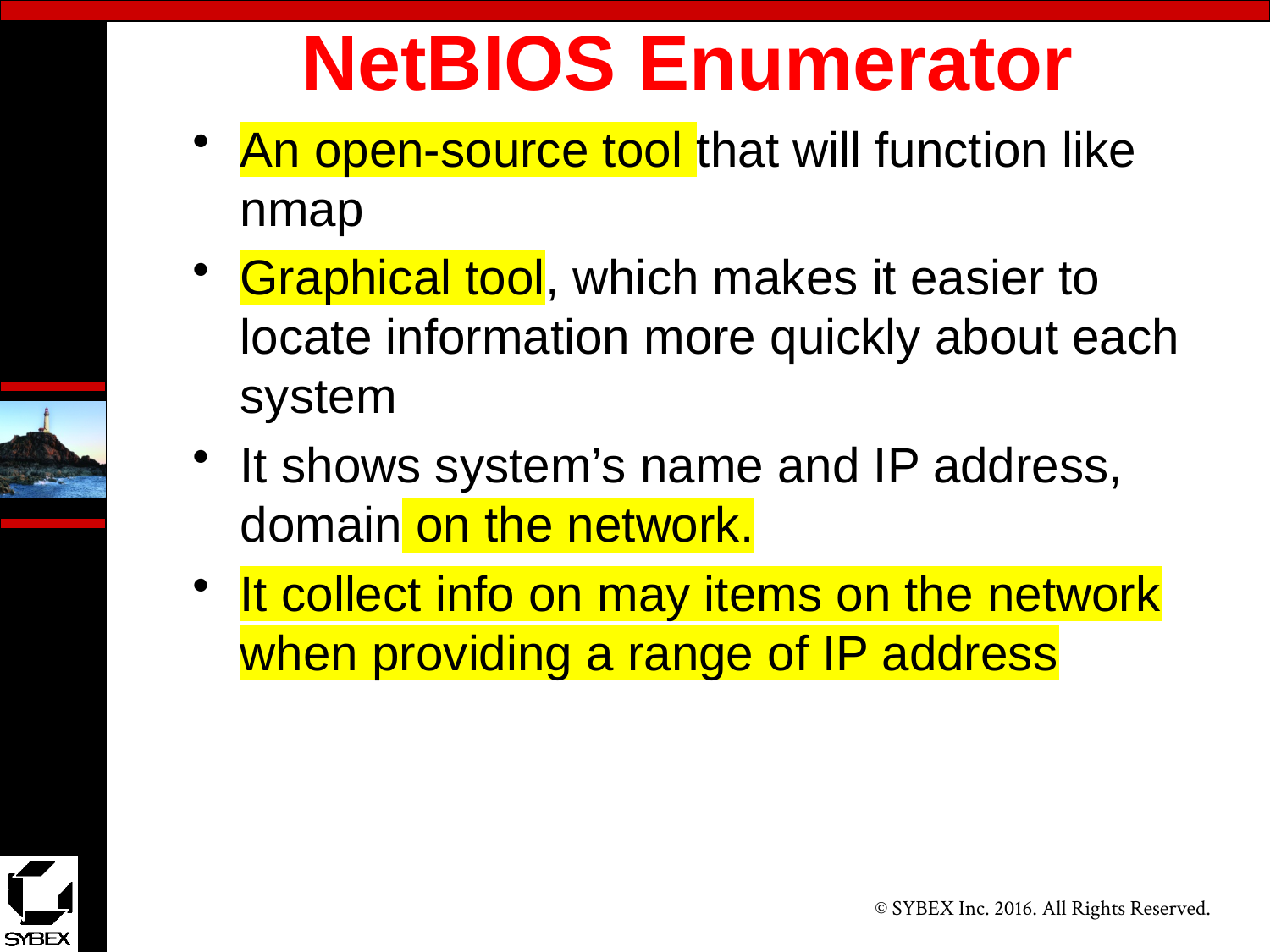

# NetBIOS Enumerator
An open-source tool that will function like nmap
Graphical tool, which makes it easier to locate information more quickly about each system
It shows system’s name and IP address, domain on the network.
It collect info on may items on the network when providing a range of IP address